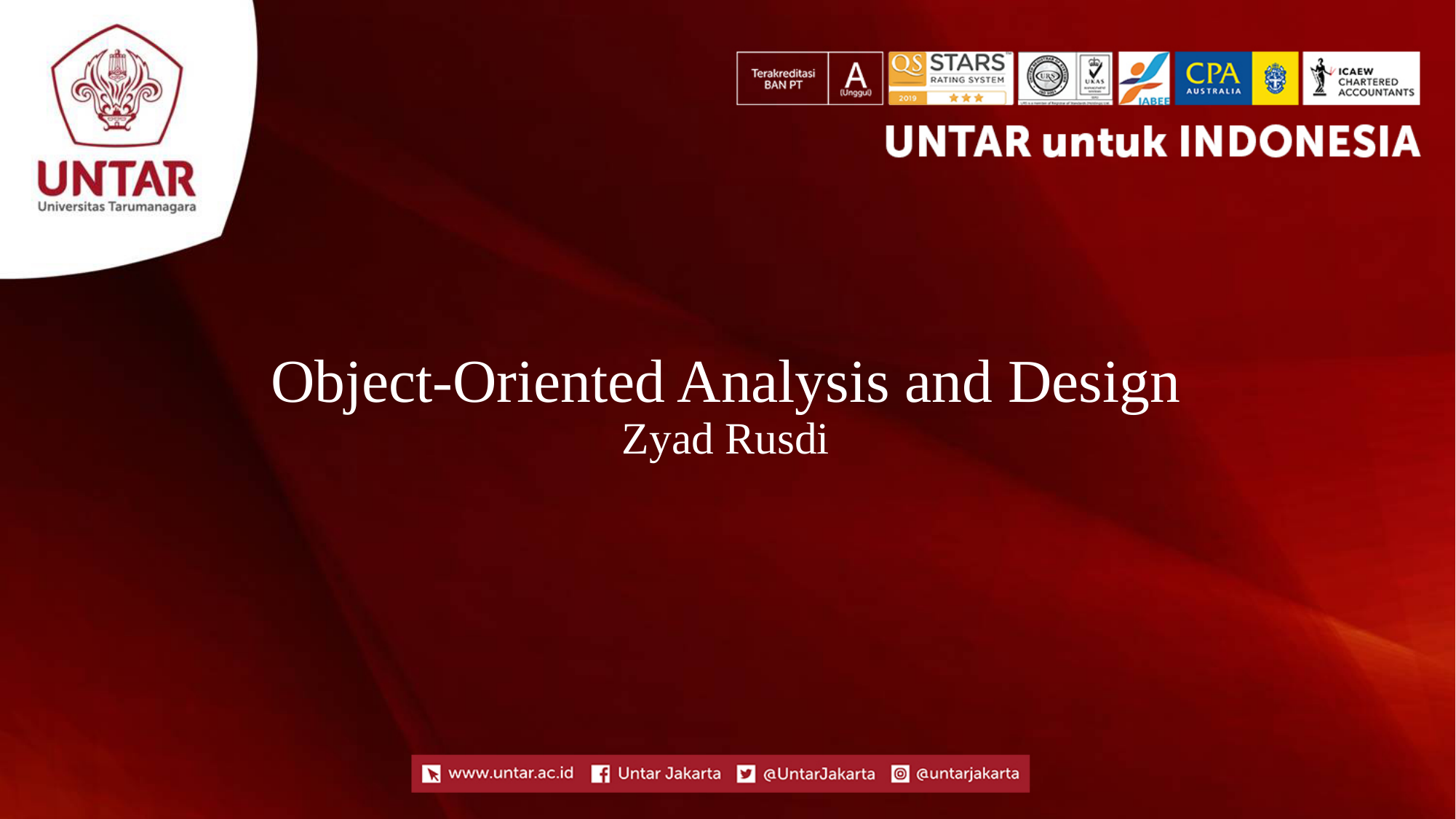

# Object-Oriented Analysis and Design Zyad Rusdi